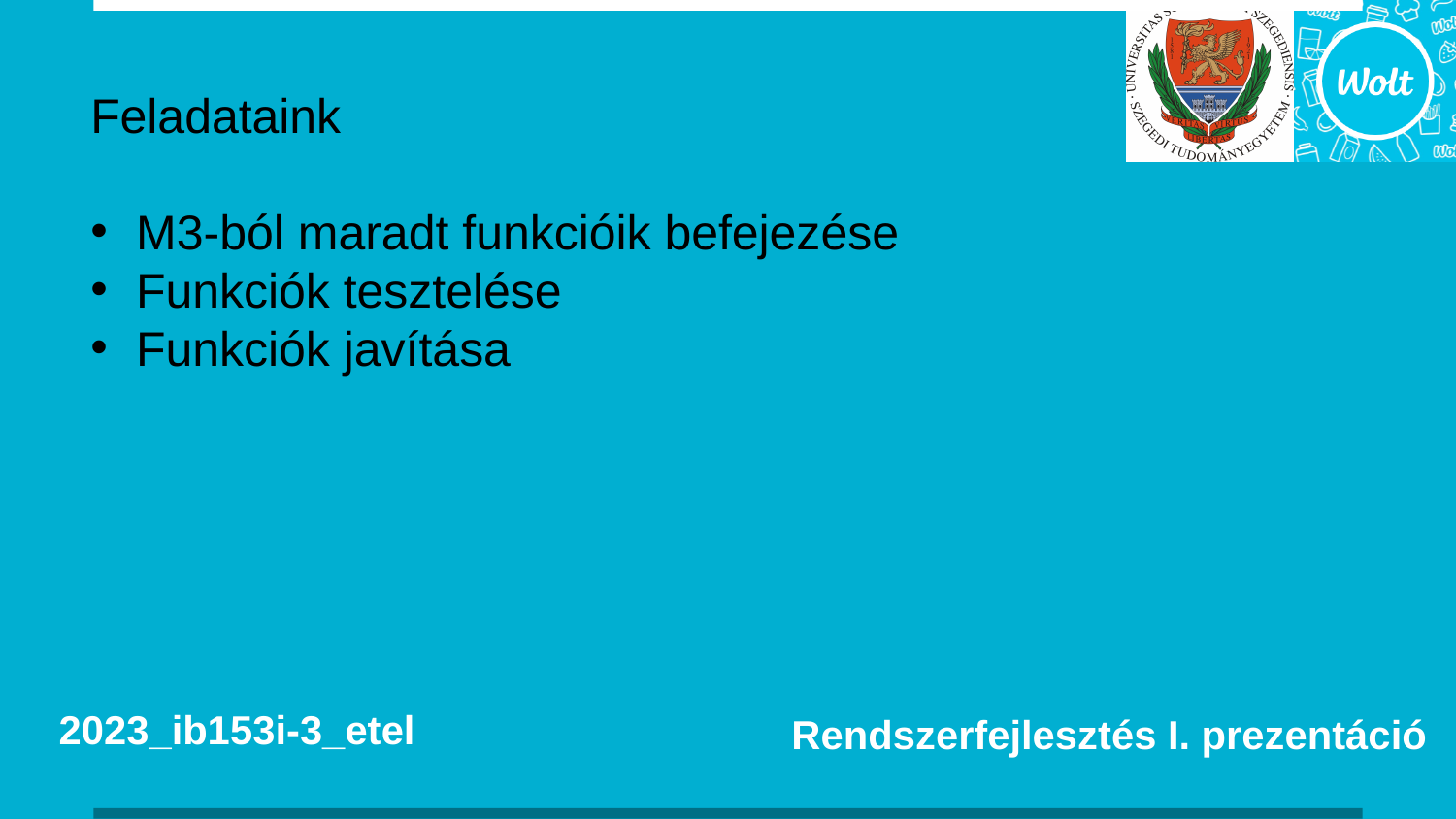

Feladataink

M3-ból maradt funkcióik befejezése
Funkciók tesztelése
Funkciók javítása